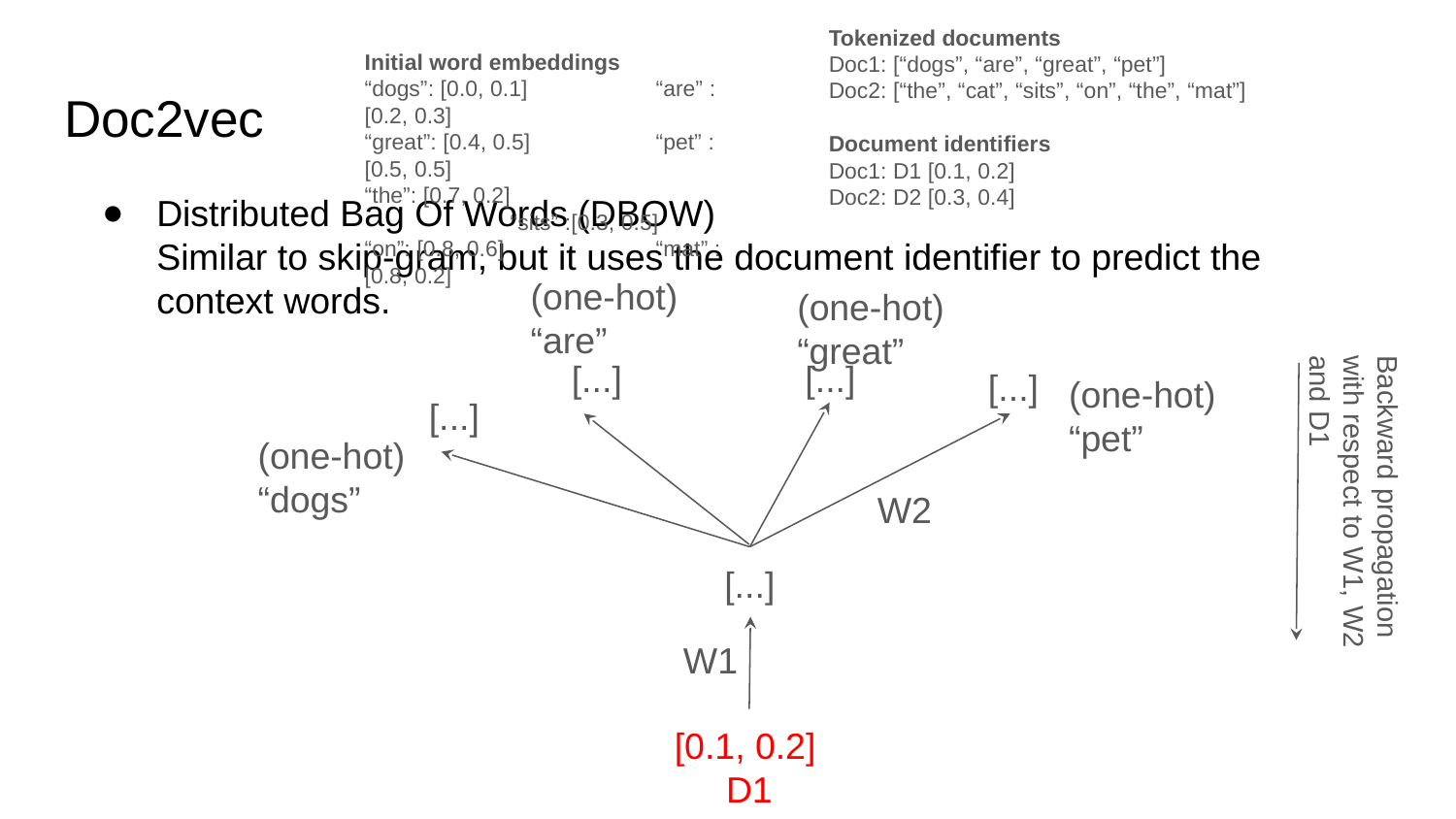

Tokenized documents
Doc1: [“dogs”, “are”, “great”, “pet”]
Doc2: [“the”, “cat”, “sits”, “on”, “the”, “mat”]

Document identifiers
Doc1: D1 [0.1, 0.2]
Doc2: D2 [0.3, 0.4]
Initial word embeddings
“dogs”: [0.0, 0.1] 	“are” :[0.2, 0.3]
“great”: [0.4, 0.5]	“pet” :[0.5, 0.5]
“the”: [0.7, 0.2]		“sits” :[0.3, 0.5]
“on”: [0.8, 0.6]		“mat” :[0.8, 0.2]
# Doc2vec
Distributed Bag Of Words (DBOW)
Similar to skip-gram, but it uses the document identifier to predict the context words.
(one-hot)
“are”
[...]
(one-hot)
“great”
[...]
[...]
(one-hot)
“pet”
[...]
(one-hot)
“dogs”
Backward propagation with respect to W1, W2 and D1
W2
[...]
W1
[0.1, 0.2]
D1